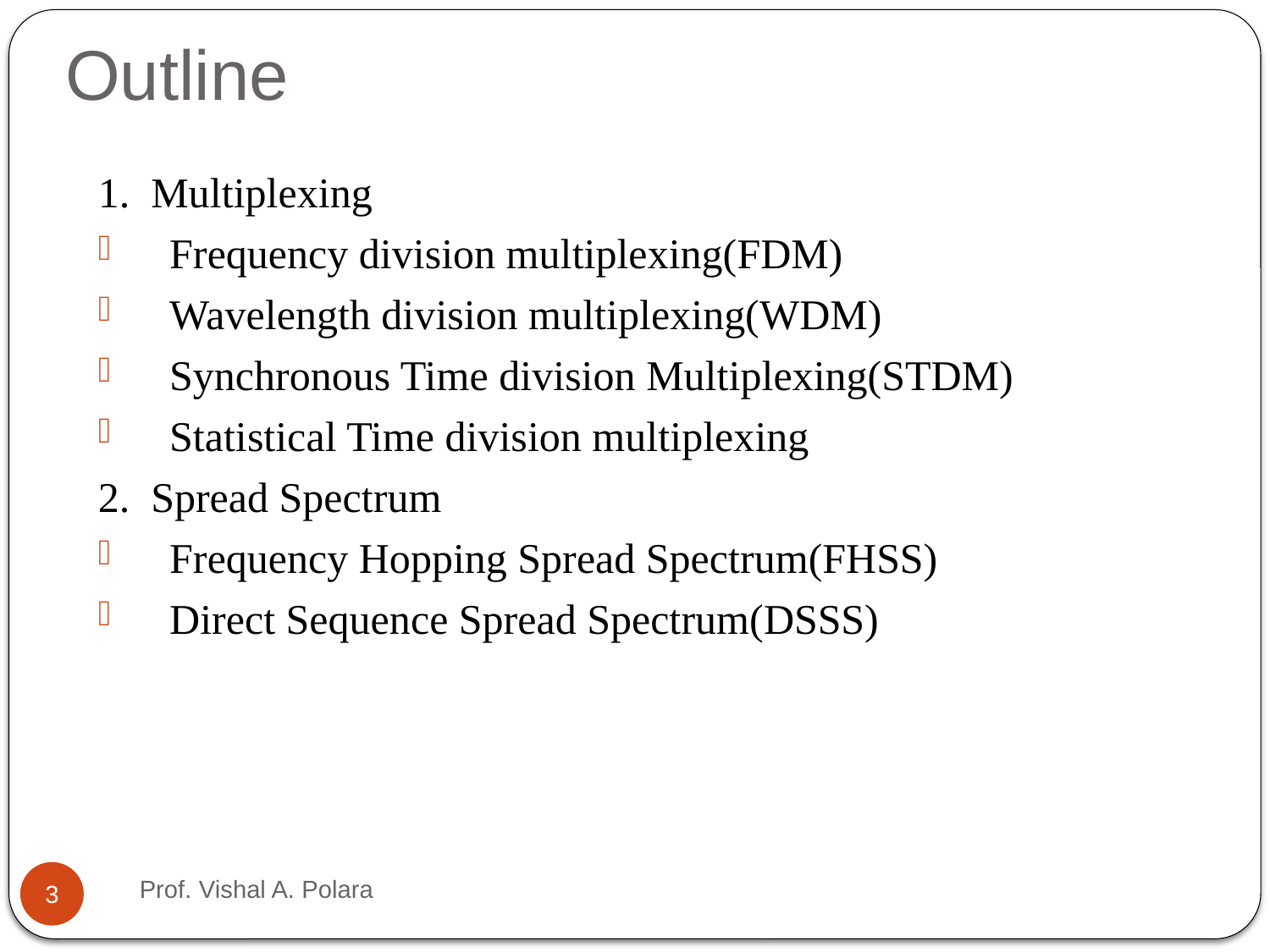

# Outline
1.  Multiplexing
Frequency division multiplexing(FDM)
Wavelength division multiplexing(WDM)
Synchronous Time division Multiplexing(STDM)
Statistical Time division multiplexing
2.  Spread Spectrum
Frequency Hopping Spread Spectrum(FHSS)
Direct Sequence Spread Spectrum(DSSS)
Prof. Vishal A. Polara
3